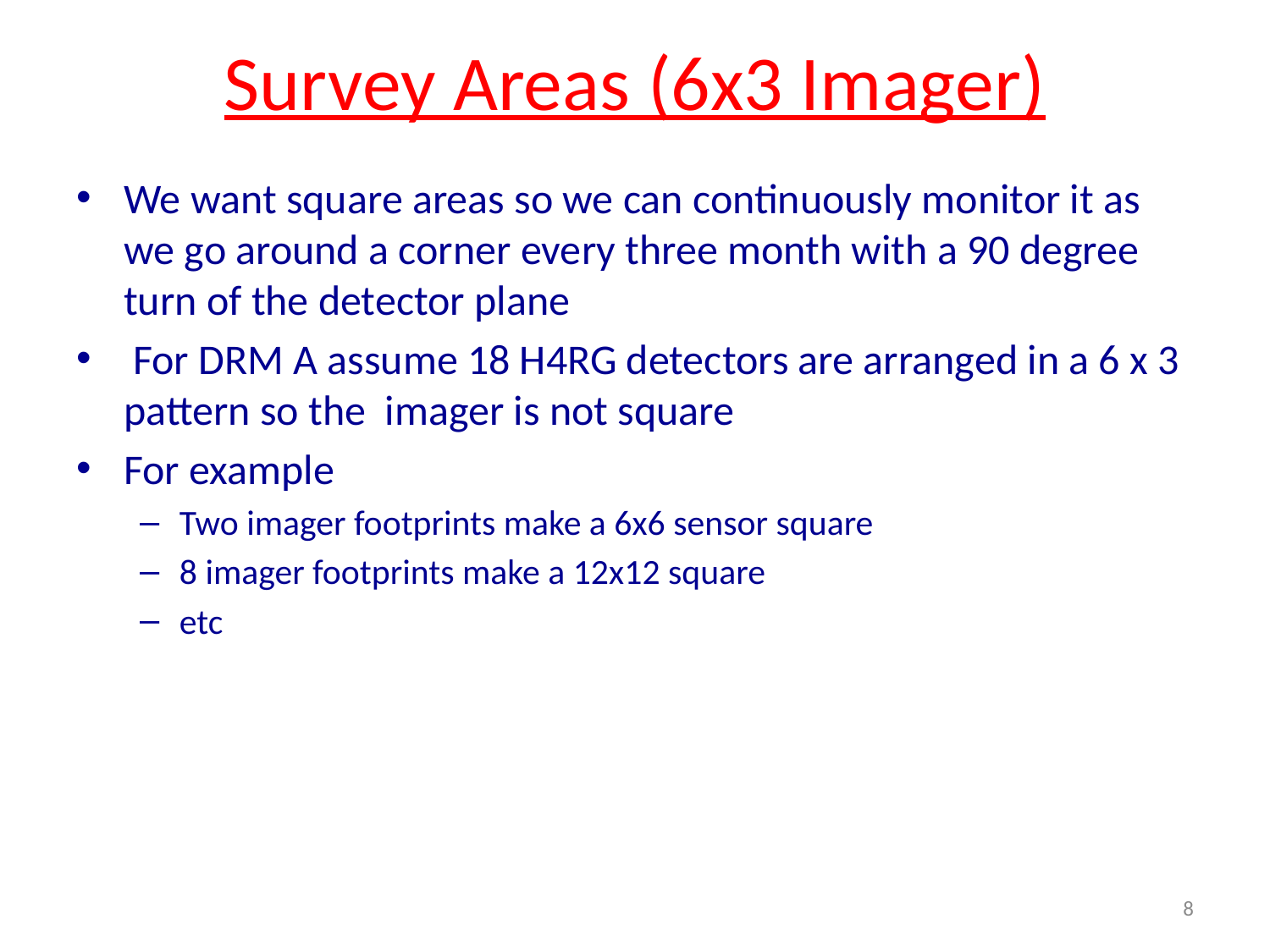

# Survey Areas (6x3 Imager)

We want square areas so we can continuously monitor it as we go around a corner every three month with a 90 degree turn of the detector plane
 For DRM A assume 18 H4RG detectors are arranged in a 6 x 3 pattern so the  imager is not square
For example
Two imager footprints make a 6x6 sensor square
8 imager footprints make a 12x12 square
etc
8